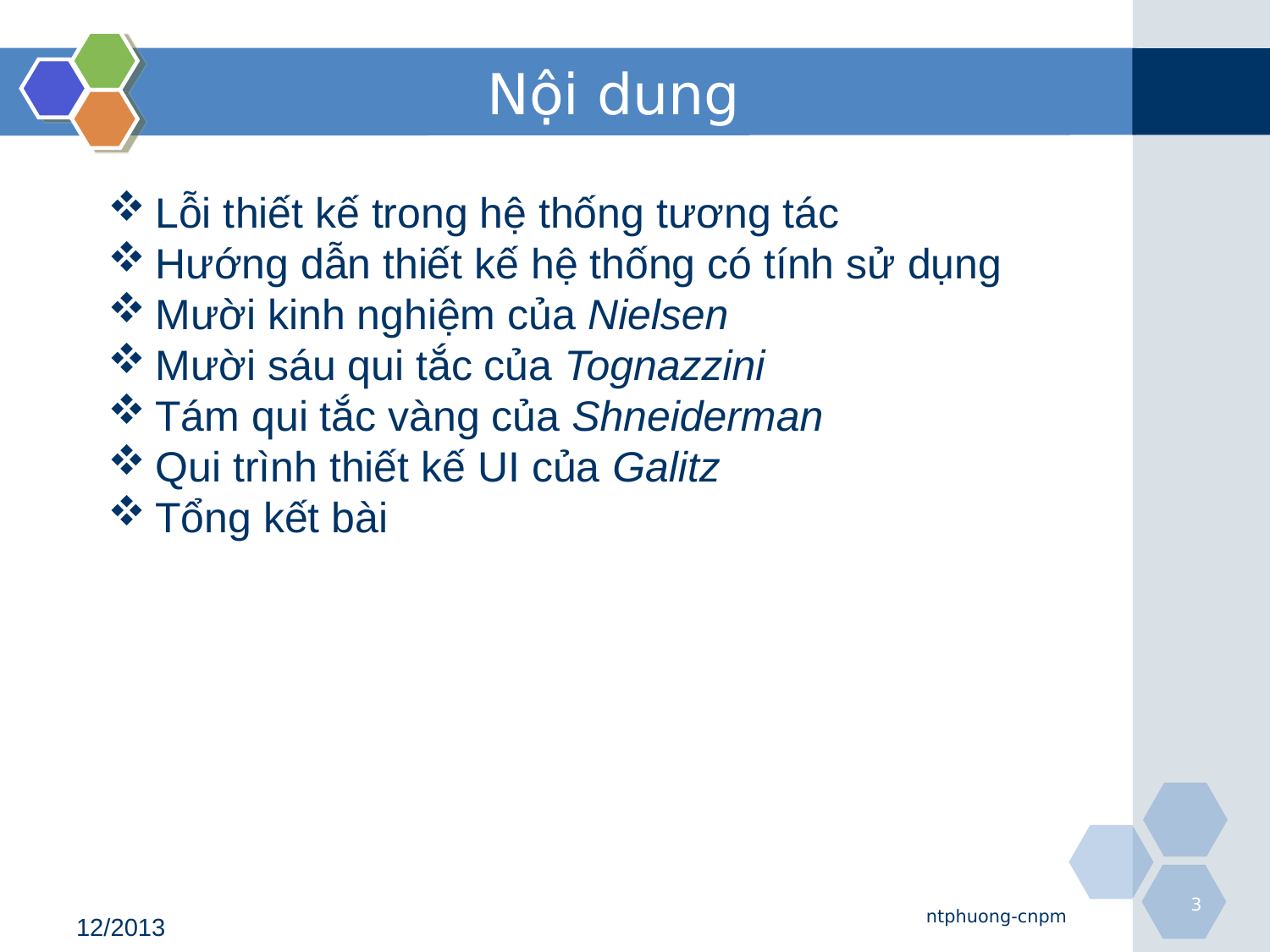

# Nội dung
Lỗi thiết kế trong hệ thống tương tác
Hướng dẫn thiết kế hệ thống có tính sử dụng
Mười kinh nghiệm của Nielsen
Mười sáu qui tắc của Tognazzini
Tám qui tắc vàng của Shneiderman
Qui trình thiết kế UI của Galitz
Tổng kết bài

3
ntphuong-cnpm
12/2013